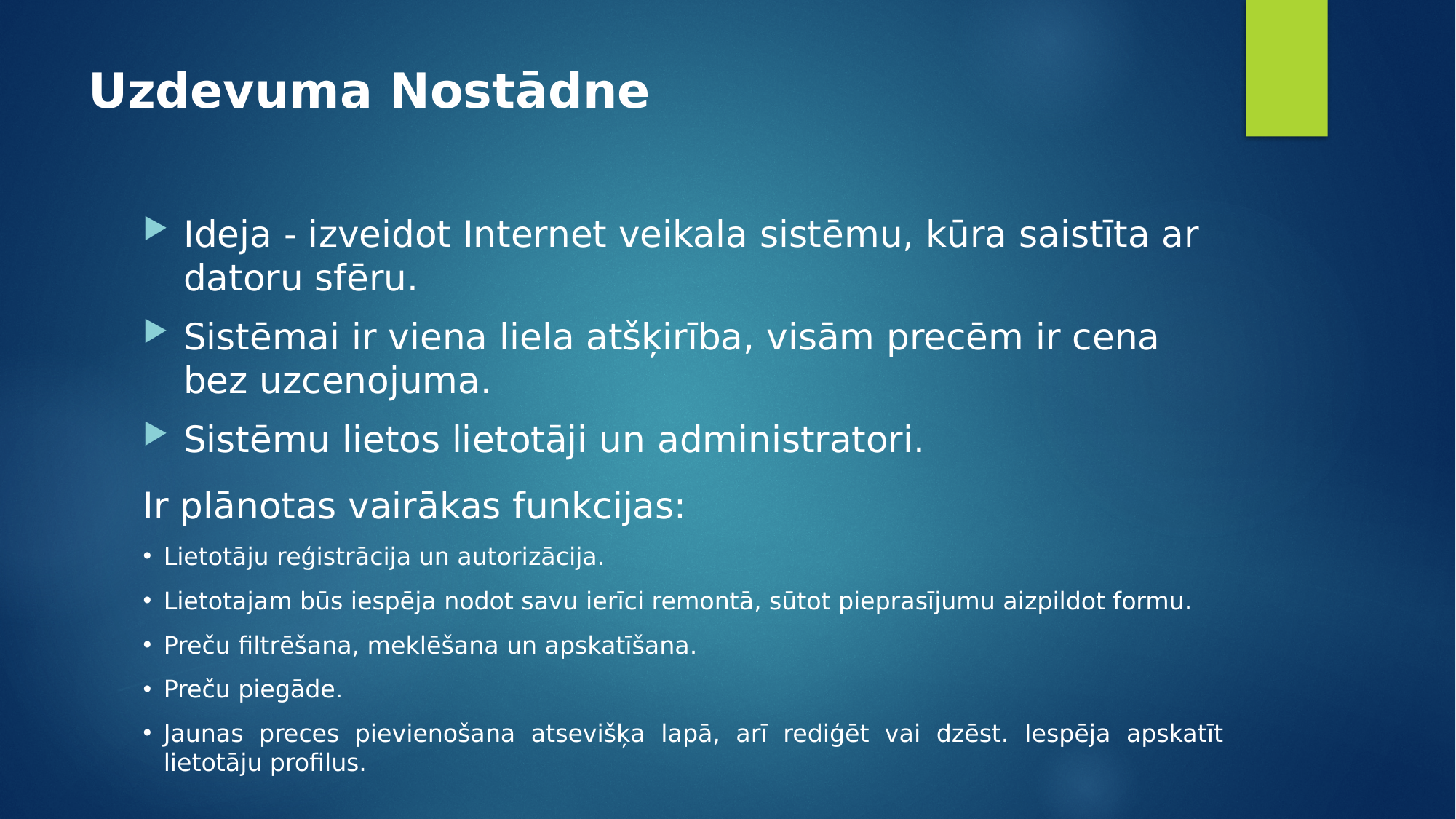

# Uzdevuma Nostādne
Ideja - izveidot Internet veikala sistēmu, kūra saistīta ar datoru sfēru.
Sistēmai ir viena liela atšķirība, visām precēm ir cena bez uzcenojuma.
Sistēmu lietos lietotāji un administratori.

Ir plānotas vairākas funkcijas:
Lietotāju reģistrācija un autorizācija.
Lietotajam būs iespēja nodot savu ierīci remontā, sūtot pieprasījumu aizpildot formu.
Preču filtrēšana, meklēšana un apskatīšana.
Preču piegāde.
Jaunas preces pievienošana atsevišķa lapā, arī rediģēt vai dzēst. Iespēja apskatīt lietotāju profilus.